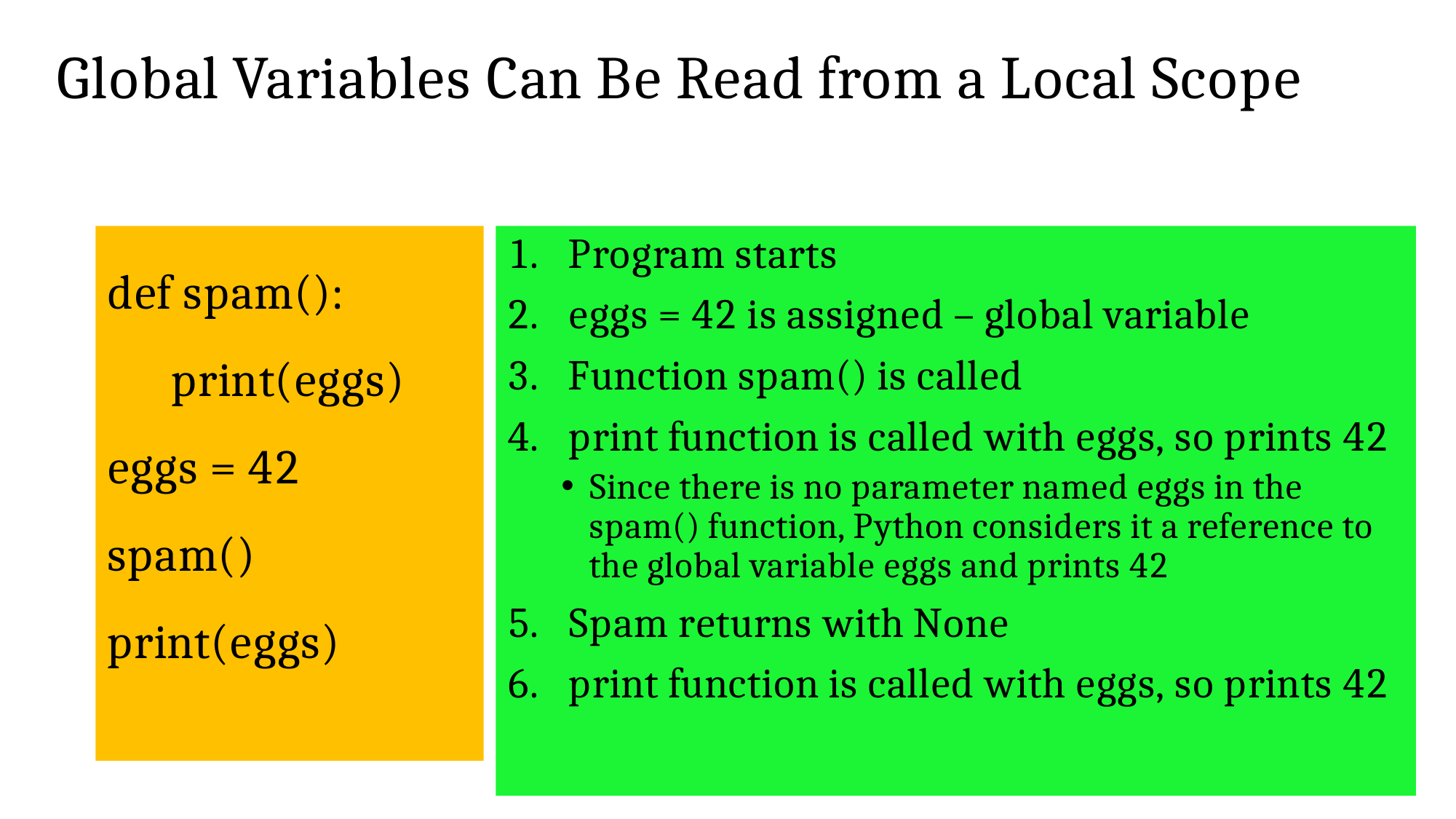

# Global Variables Can Be Read from a Local Scope
def spam():
      print(eggs)
eggs = 42
spam()
print(eggs)

Program starts
eggs = 42 is assigned – global variable
Function spam() is called
print function is called with eggs, so prints 42
Since there is no parameter named eggs in the spam() function, Python considers it a reference to the global variable eggs and prints 42
Spam returns with None
print function is called with eggs, so prints 42